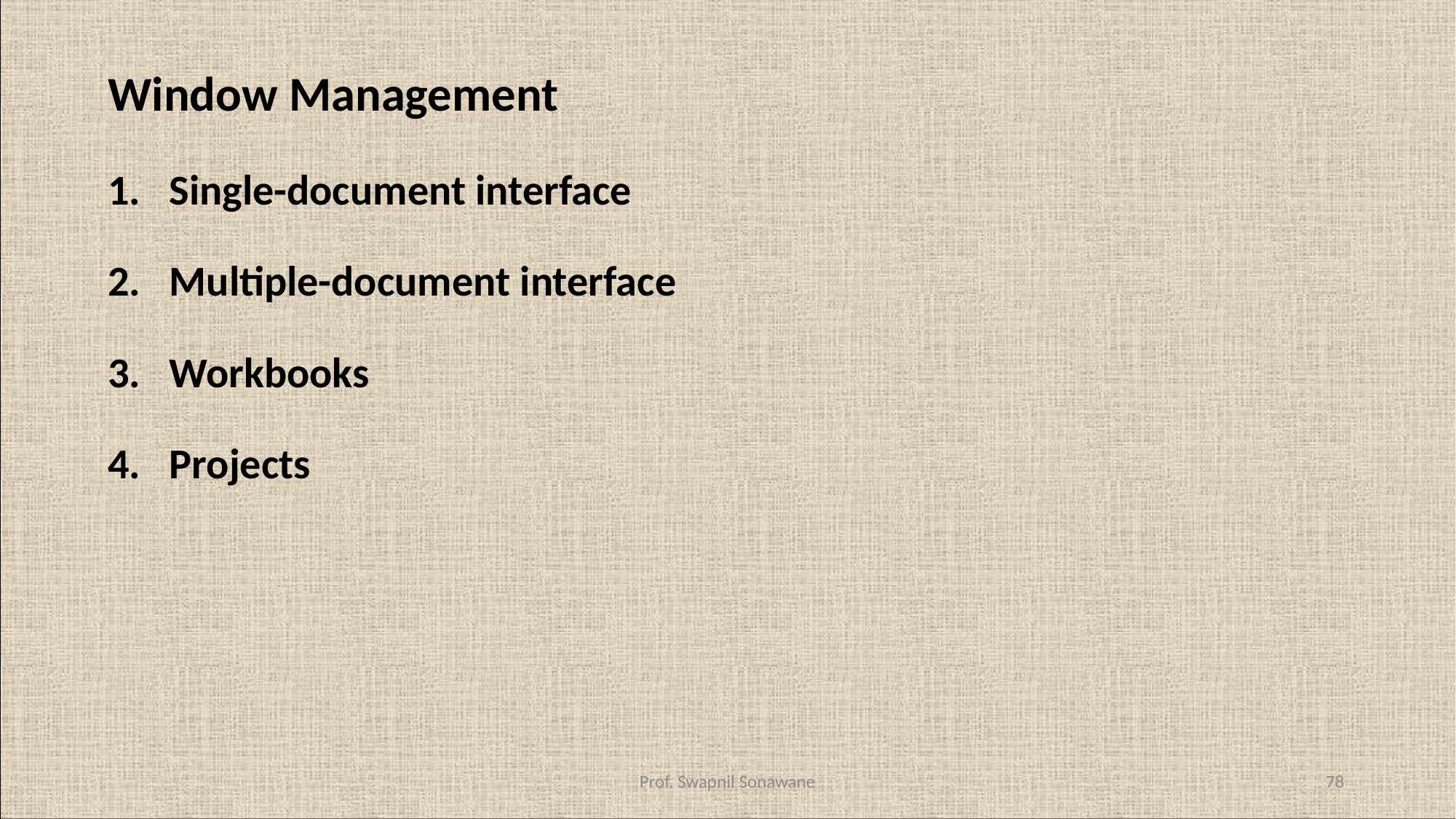

Window Management
Single-document interface
Multiple-document interface
Workbooks
Projects

#
Prof. Swapnil Sonawane
78